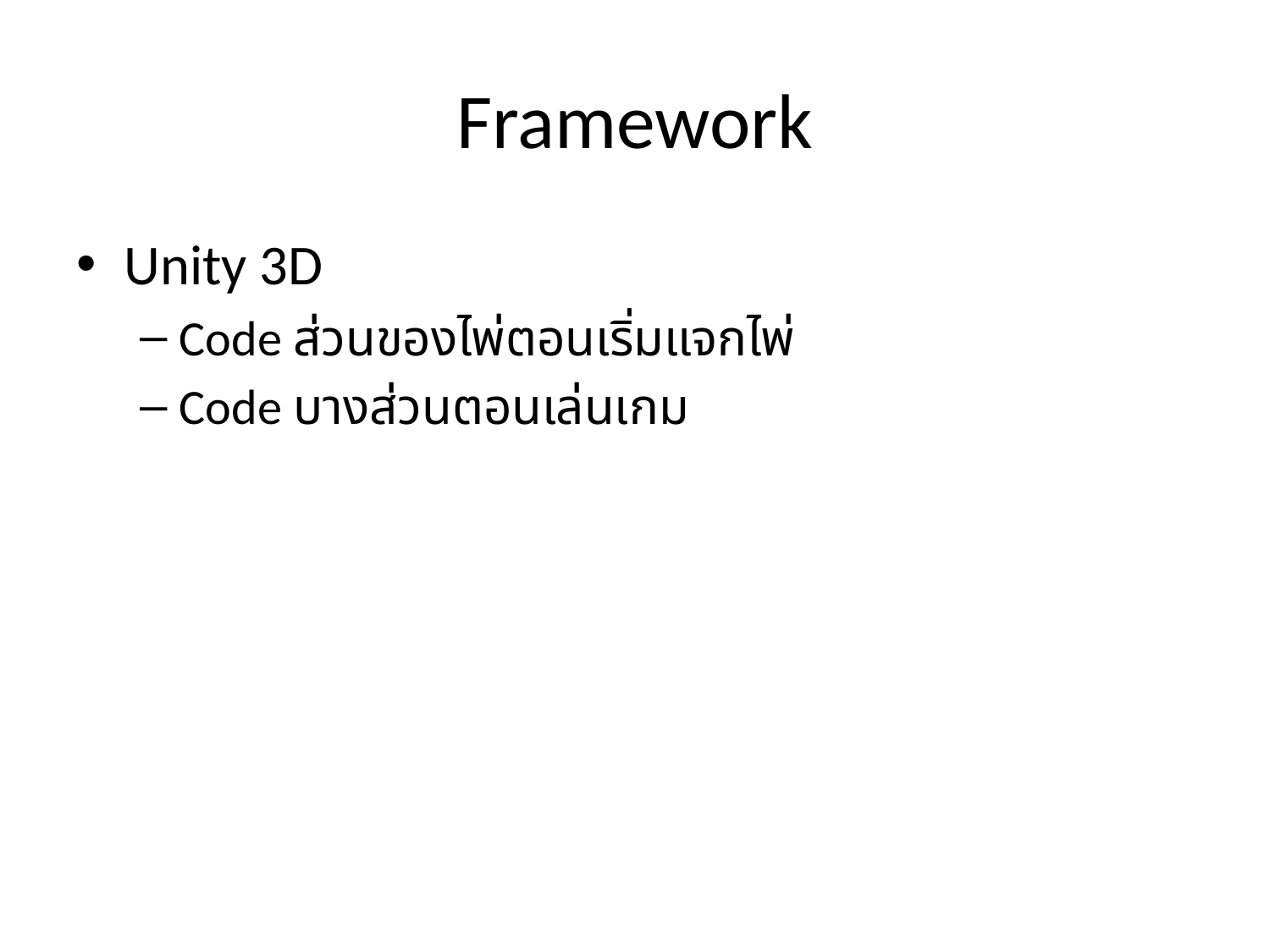

# Framework
Unity 3D
Code ส่วนของไพ่ตอนเริ่มแจกไพ่
Code บางส่วนตอนเล่นเกม